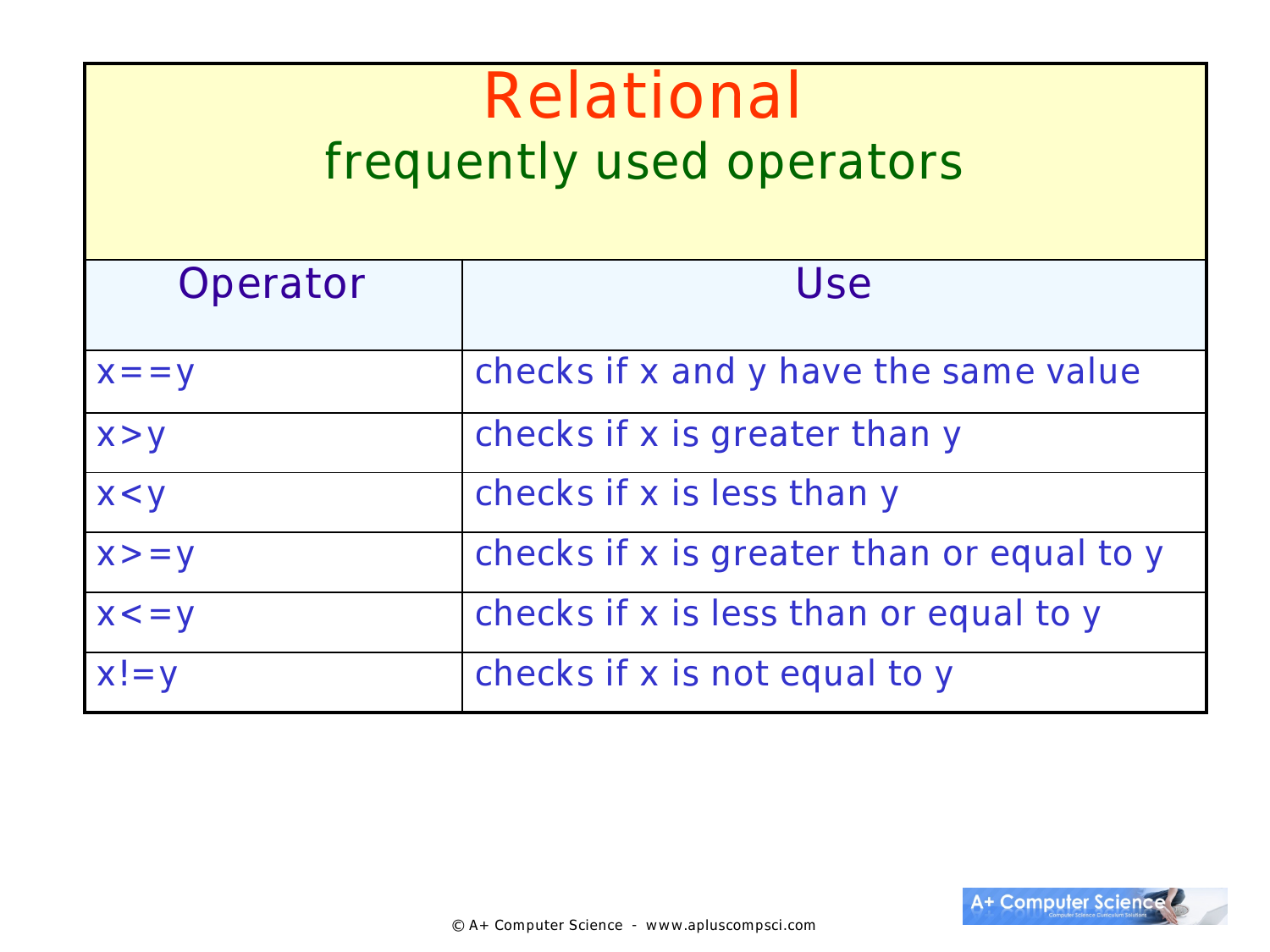

| Relational frequently used operators |  |
| --- | --- |
| Operator | Use |
| x==y | checks if x and y have the same value |
| x>y | checks if x is greater than y |
| x<y | checks if x is less than y |
| x>=y | checks if x is greater than or equal to y |
| x<=y | checks if x is less than or equal to y |
| x!=y | checks if x is not equal to y |

© A+ Computer Science  -  www.apluscompsci.com